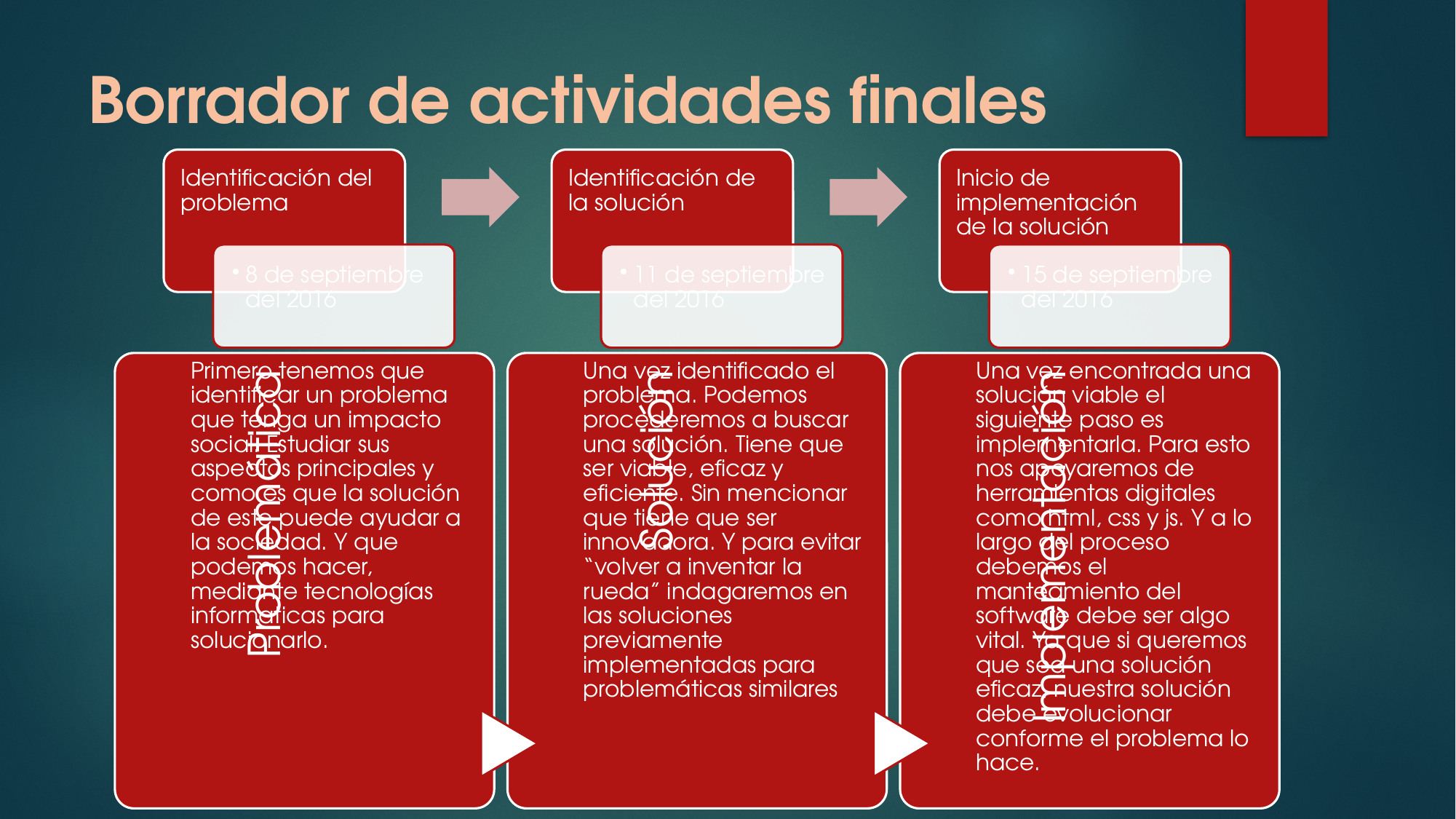

# Borrador de actividades finales
Identificación del problema
8 de septiembre del 2016

Identificación de la solución
11 de septiembre del 2016

Inicio de implementación de la solución
15 de septiembre del 2016
Problemática
Primero tenemos que identificar un problema que tenga un impacto social. Estudiar sus aspectos principales y como es que la solución de este puede ayudar a la sociedad. Y que podemos hacer, mediante tecnologías informaticas para solucionarlo.
Solución
Una vez identificado el problema. Podemos procederemos a buscar una solución. Tiene que ser viable, eficaz y eficiente. Sin mencionar que tiene que ser innovadora. Y para evitar “volver a inventar la rueda” indagaremos en las soluciones previamente implementadas para problemáticas similares
Implementación
Una vez encontrada una solución viable el siguiente paso es implementarla. Para esto nos apoyaremos de herramientas digitales como html, css y js. Y a lo largo del proceso debemos el manteamiento del software debe ser algo vital. Ya que si queremos que sea una solución eficaz, nuestra solución debe evolucionar conforme el problema lo hace.